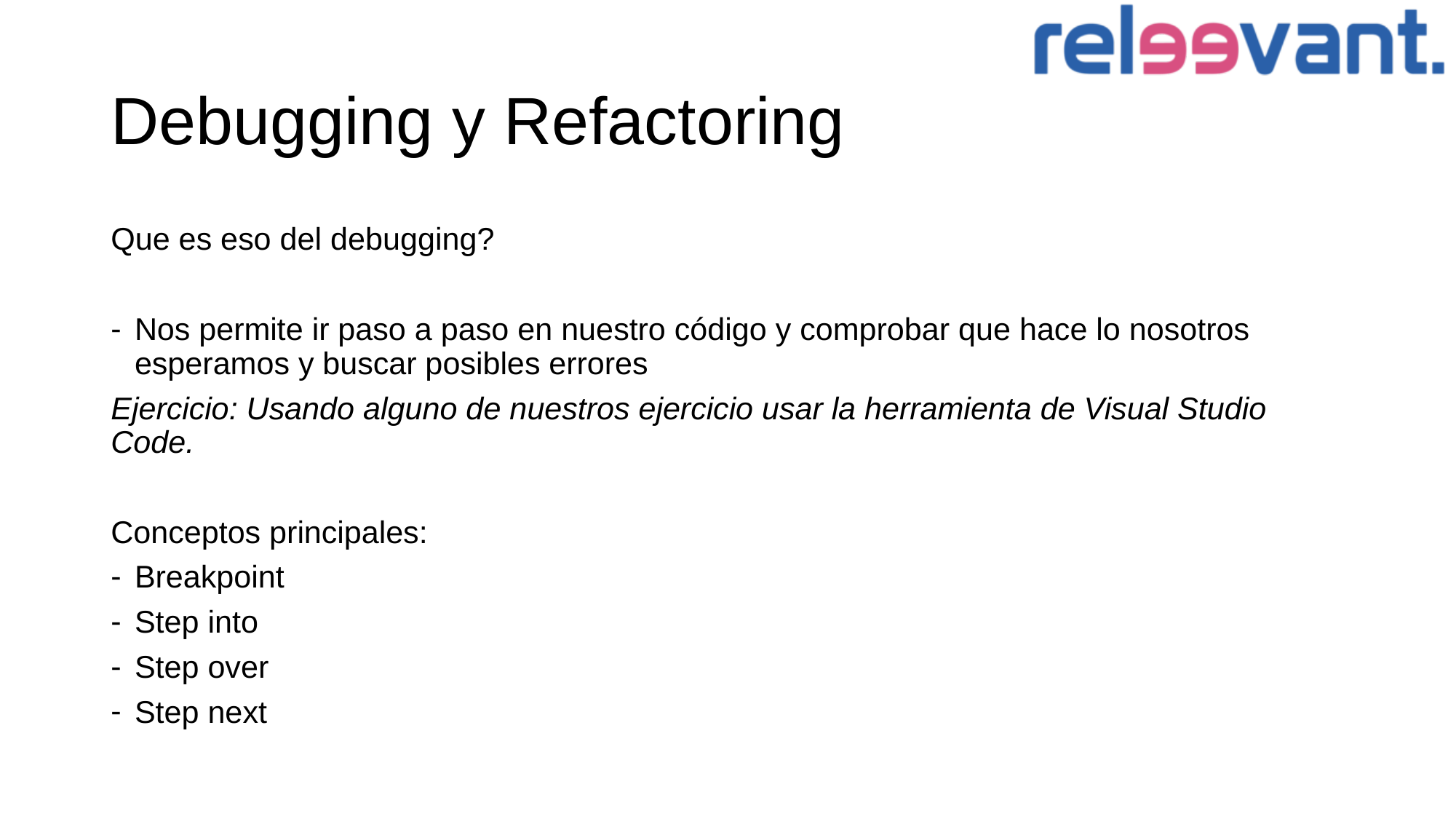

# Debugging y Refactoring
Que es eso del debugging?

Nos permite ir paso a paso en nuestro código y comprobar que hace lo nosotros esperamos y buscar posibles errores
Ejercicio: Usando alguno de nuestros ejercicio usar la herramienta de Visual Studio Code.

Conceptos principales:
Breakpoint
Step into
Step over
Step next